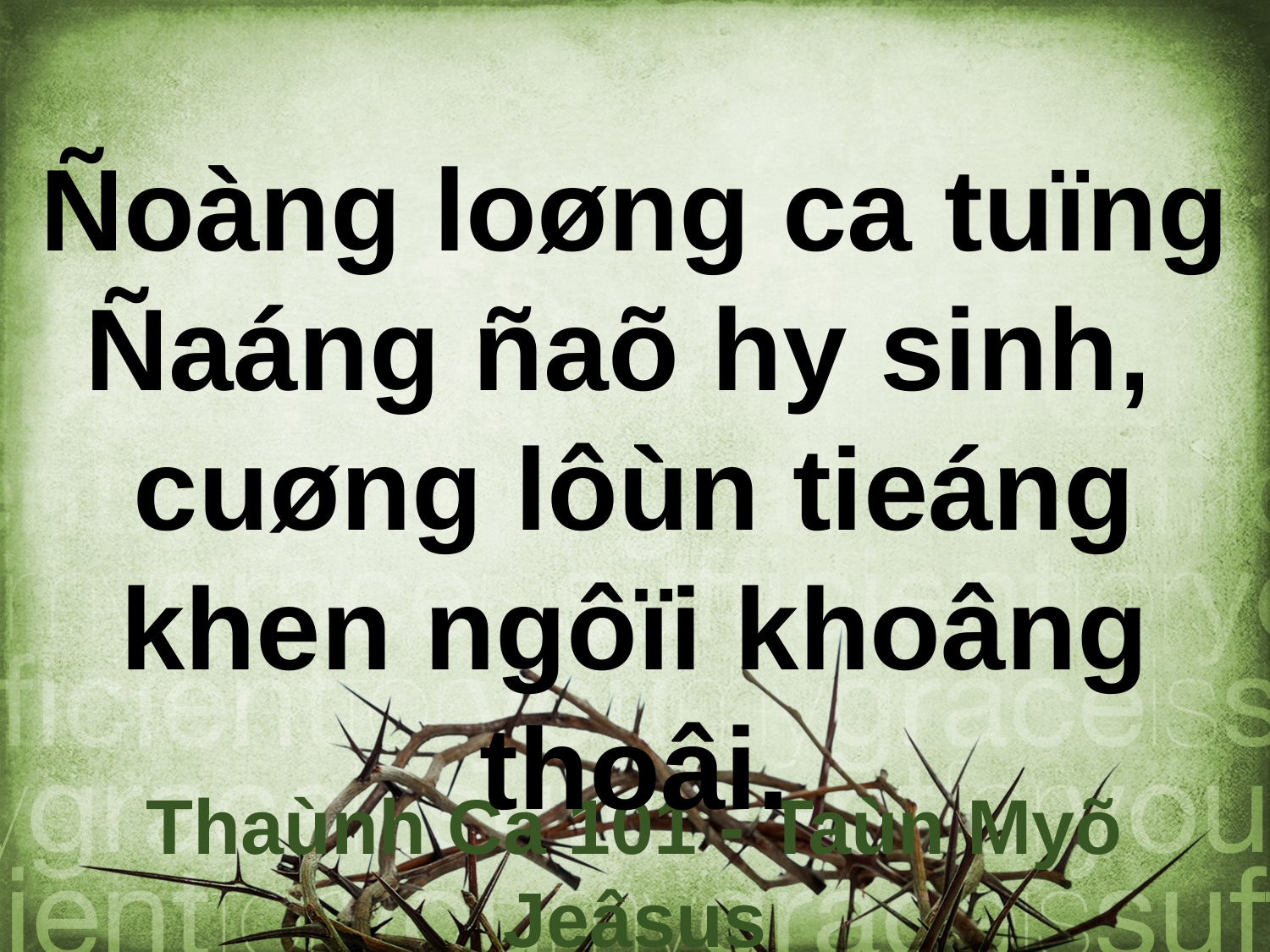

Ñoàng loøng ca tuïng Ñaáng ñaõ hy sinh,
cuøng lôùn tieáng khen ngôïi khoâng thoâi.
Thaùnh Ca 101 - Taùn Myõ Jeâsus